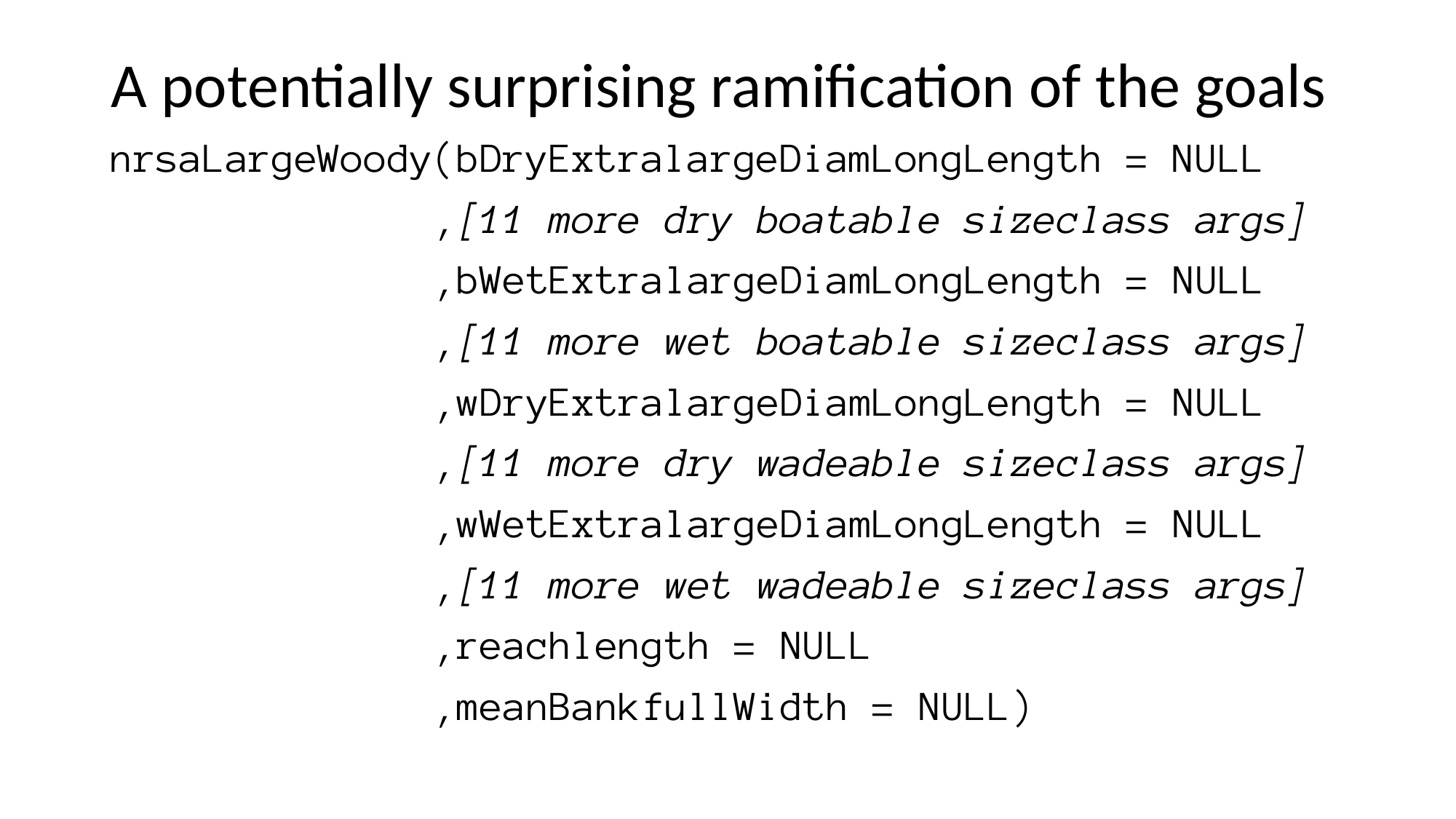

# A potentially surprising ramification of the goals
nrsaLargeWoody(bDryExtralargeDiamLongLength = NULL
              ,[11 more dry boatable sizeclass args]
              ,bWetExtralargeDiamLongLength = NULL
              ,[11 more wet boatable sizeclass args]
              ,wDryExtralargeDiamLongLength = NULL
              ,[11 more dry wadeable sizeclass args]
              ,wWetExtralargeDiamLongLength = NULL
              ,[11 more wet wadeable sizeclass args]
              ,reachlength = NULL
              ,meanBankfullWidth = NULL)